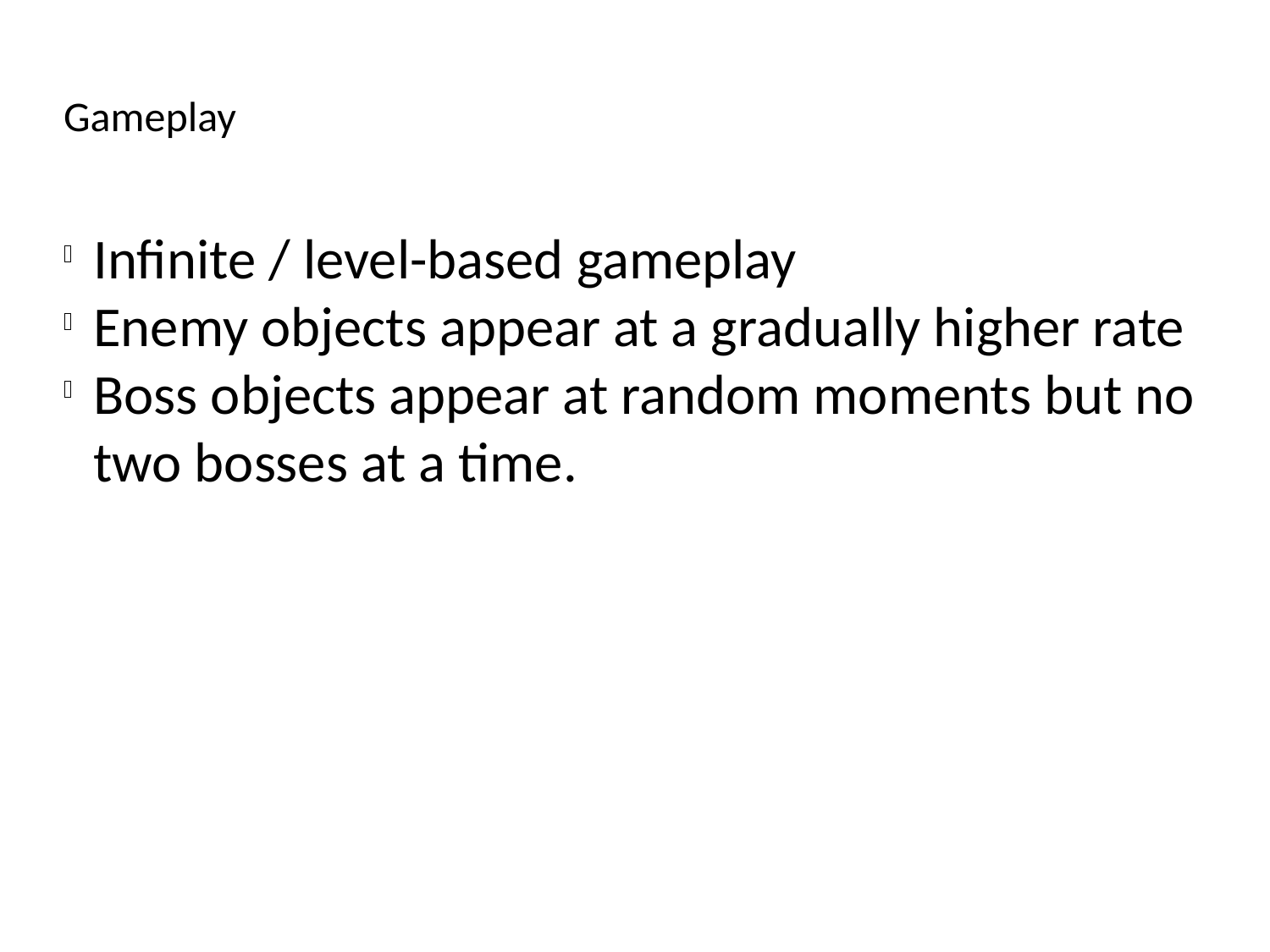

Gameplay
Infinite / level-based gameplay
Enemy objects appear at a gradually higher rate
Boss objects appear at random moments but no two bosses at a time.